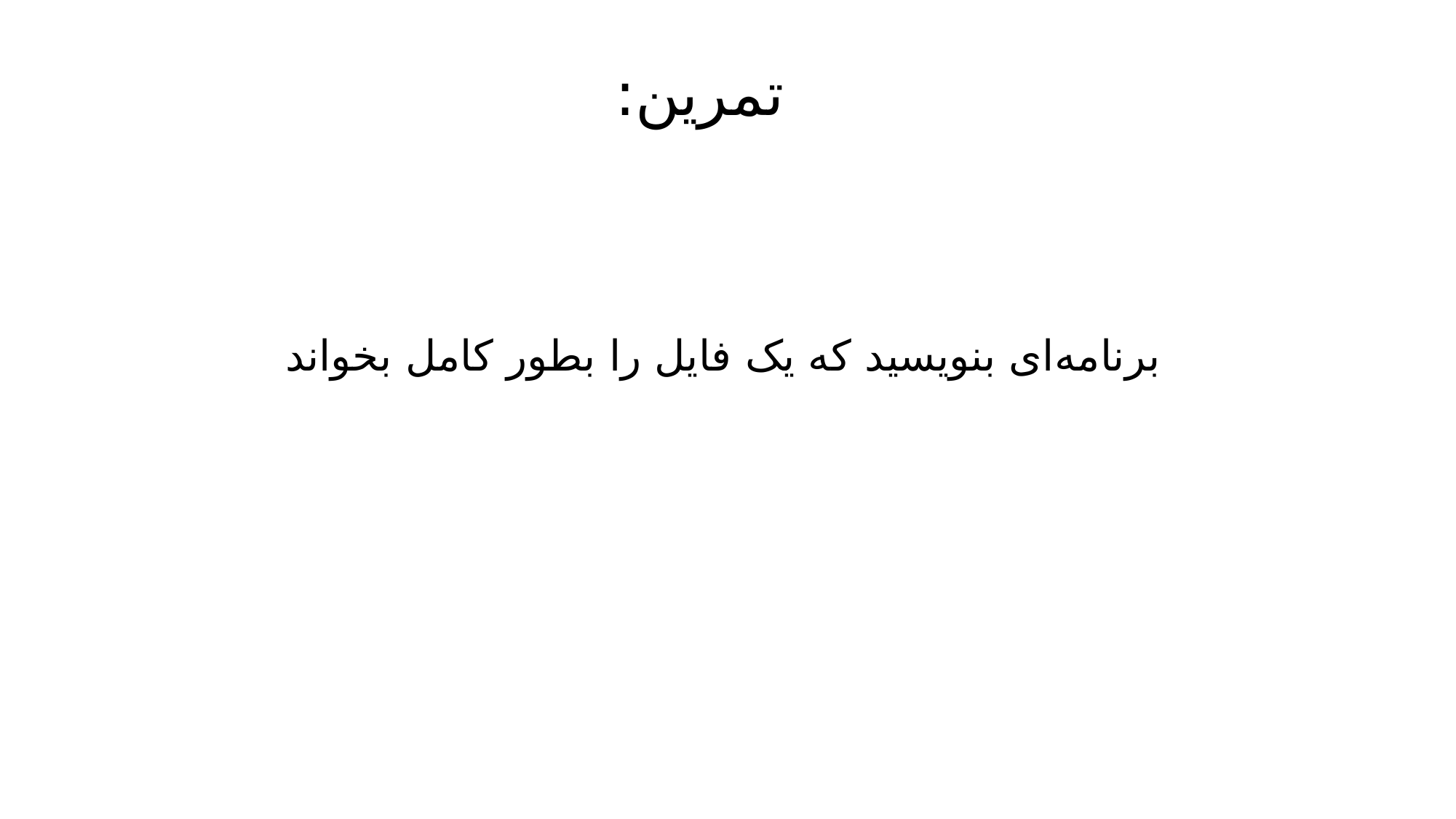

# تمرین:
برنامه‌ای بنویسید که یک فایل را بطور کامل بخواند